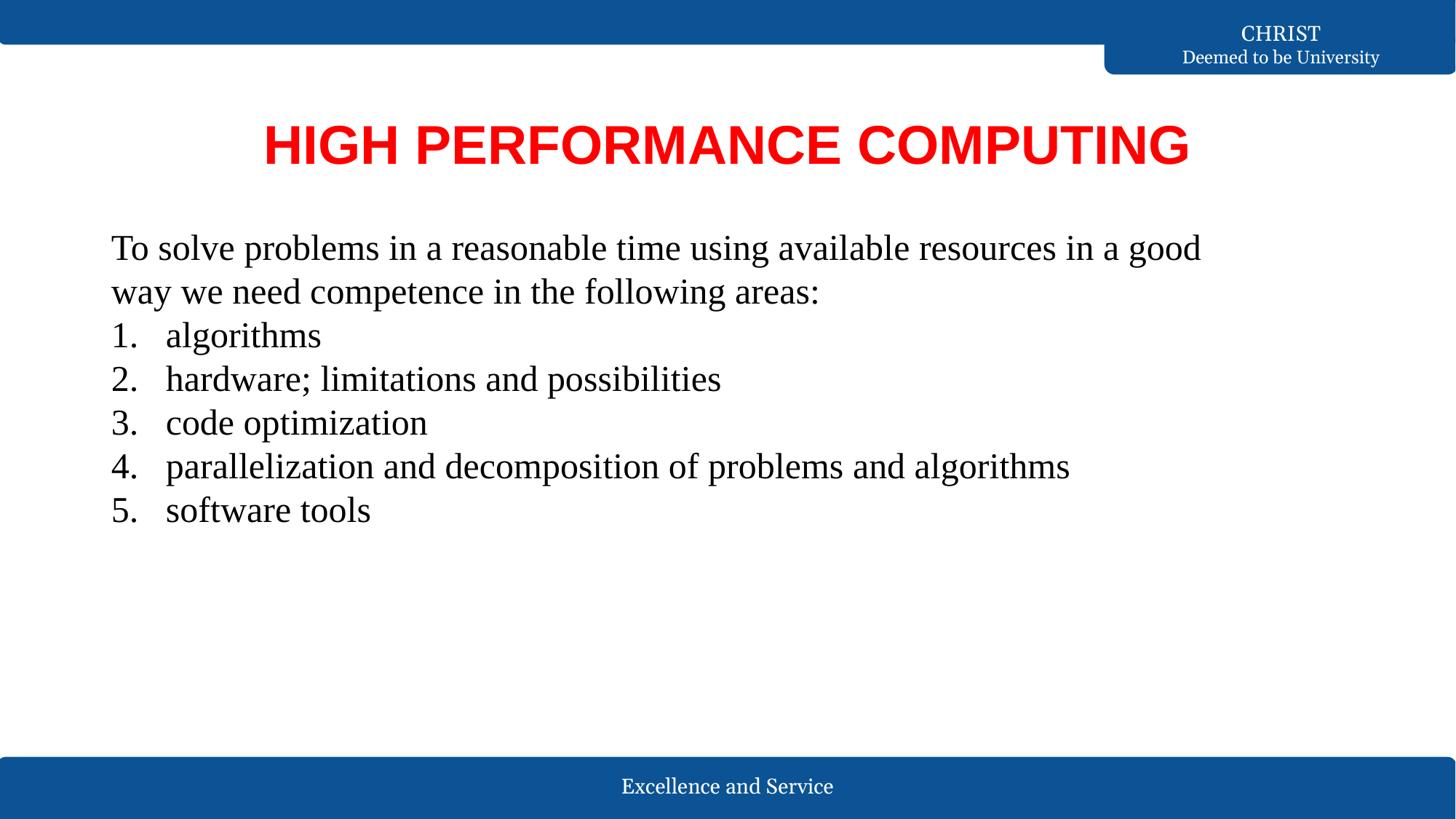

# HIGH PERFORMANCE COMPUTING
To solve problems in a reasonable time using available resources in a good way we need competence in the following areas:
algorithms
hardware; limitations and possibilities
code optimization
parallelization and decomposition of problems and algorithms
software tools